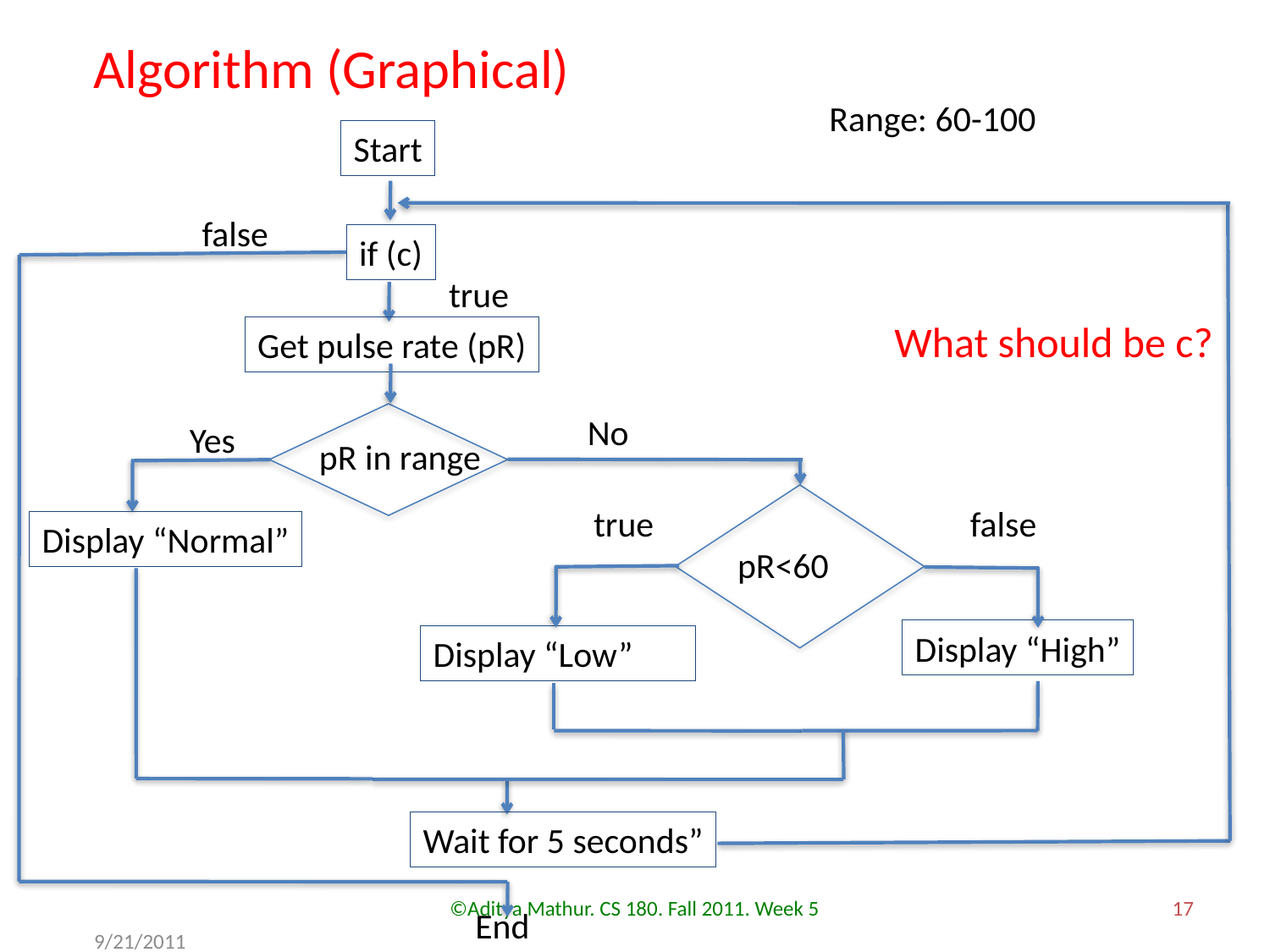

Algorithm (Graphical)
Range: 60-100
Start
false
if (c)
true
What should be c?
Get pulse rate (pR)

No
Yes
 pR in range

pR<60
true
false
Display “Normal”
Display “High”
Display “Low”
Wait for 5 seconds”
©Aditya Mathur. CS 180. Fall 2011. Week 5
17
End
9/21/2011